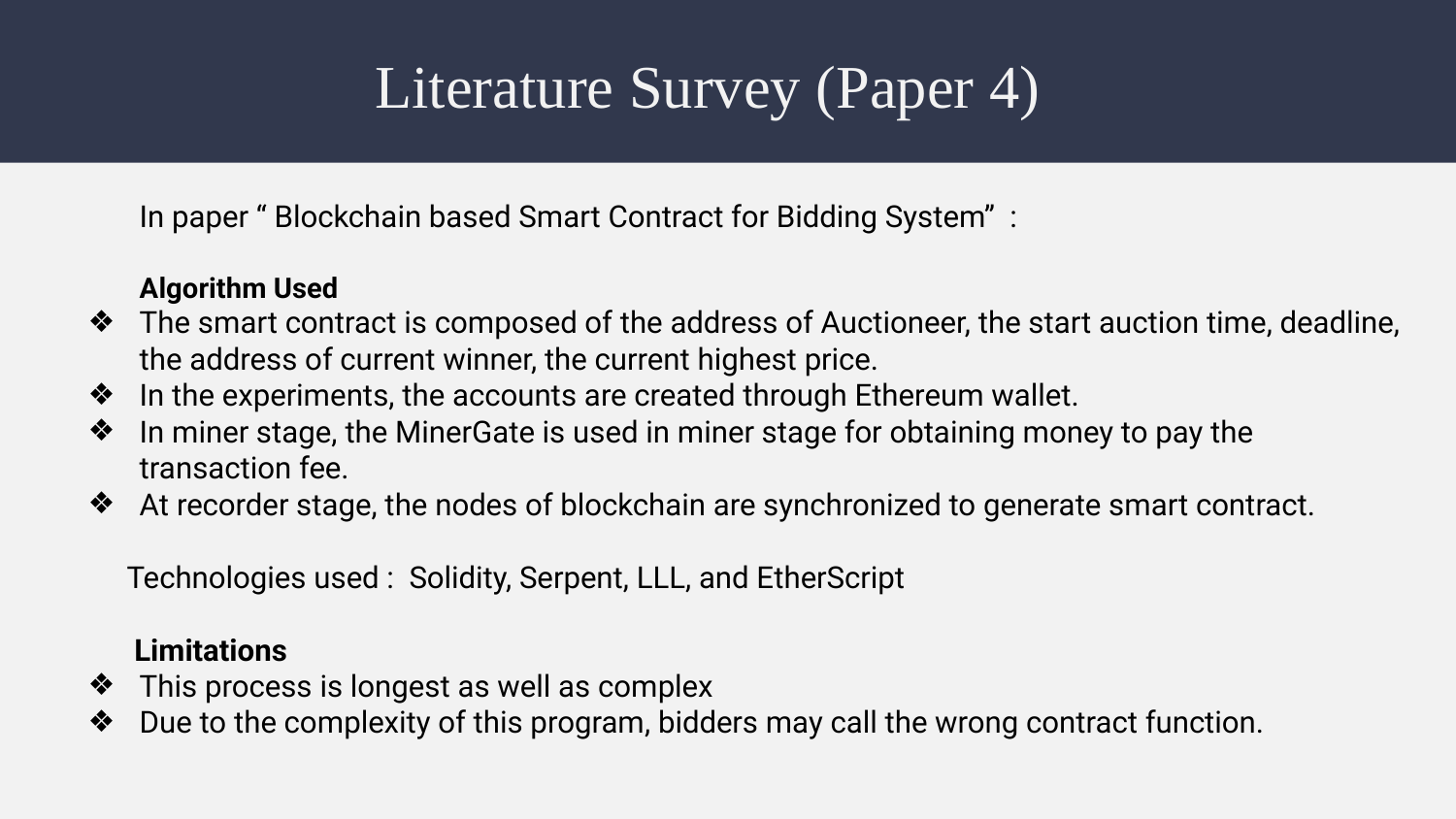

# Literature Survey (Paper 4)
In paper “ Blockchain based Smart Contract for Bidding System”  :

Algorithm Used
The smart contract is composed of the address of Auctioneer, the start auction time, deadline, the address of current winner, the current highest price.
In the experiments, the accounts are created through Ethereum wallet.
In miner stage, the MinerGate is used in miner stage for obtaining money to pay the transaction fee.
At recorder stage, the nodes of blockchain are synchronized to generate smart contract.

        Technologies used :  Solidity, Serpent, LLL, and EtherScript

         Limitations
This process is longest as well as complex
Due to the complexity of this program, bidders may call the wrong contract function.